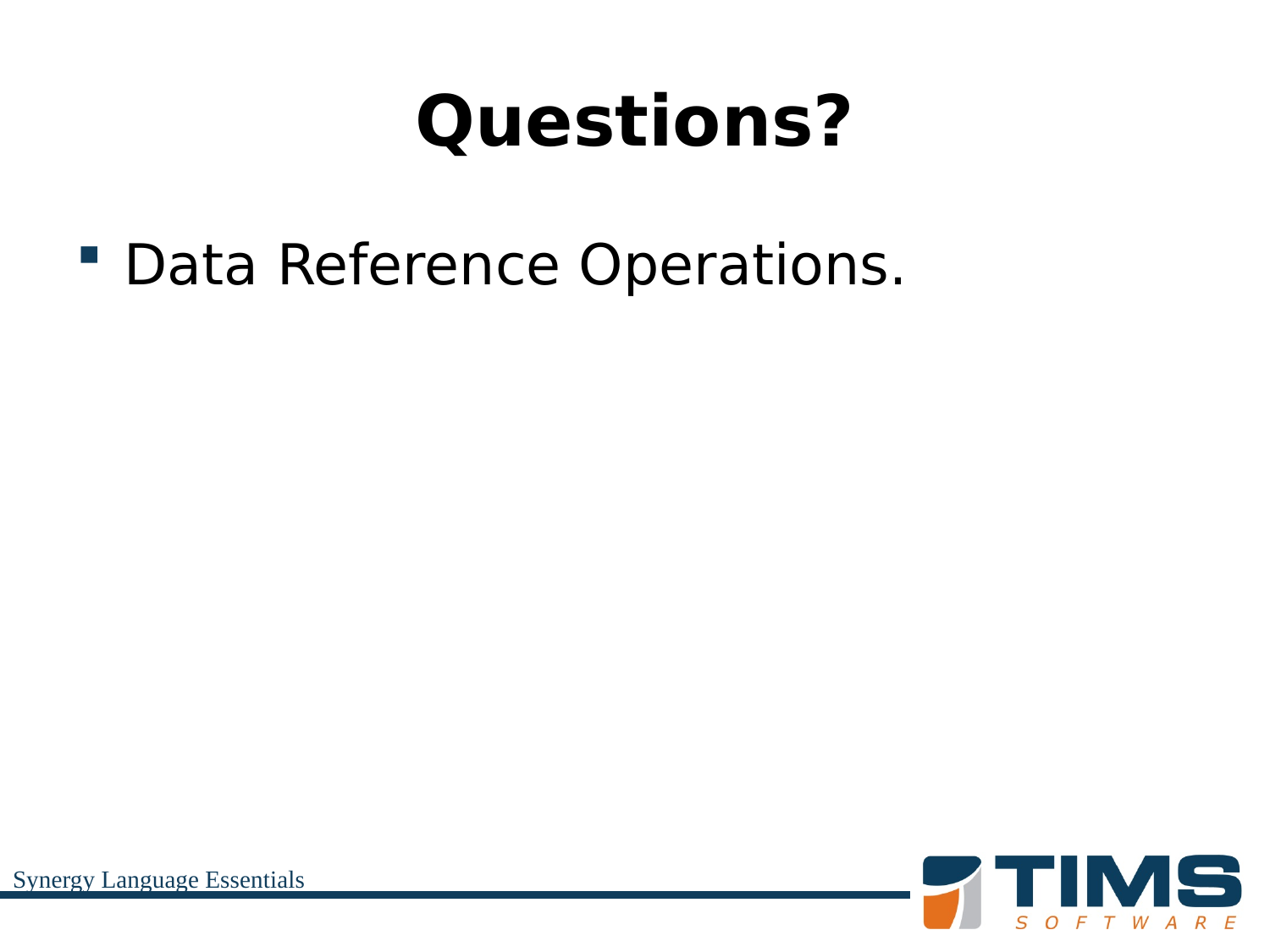

# Questions?
Data Reference Operations.
Synergy Language Essentials